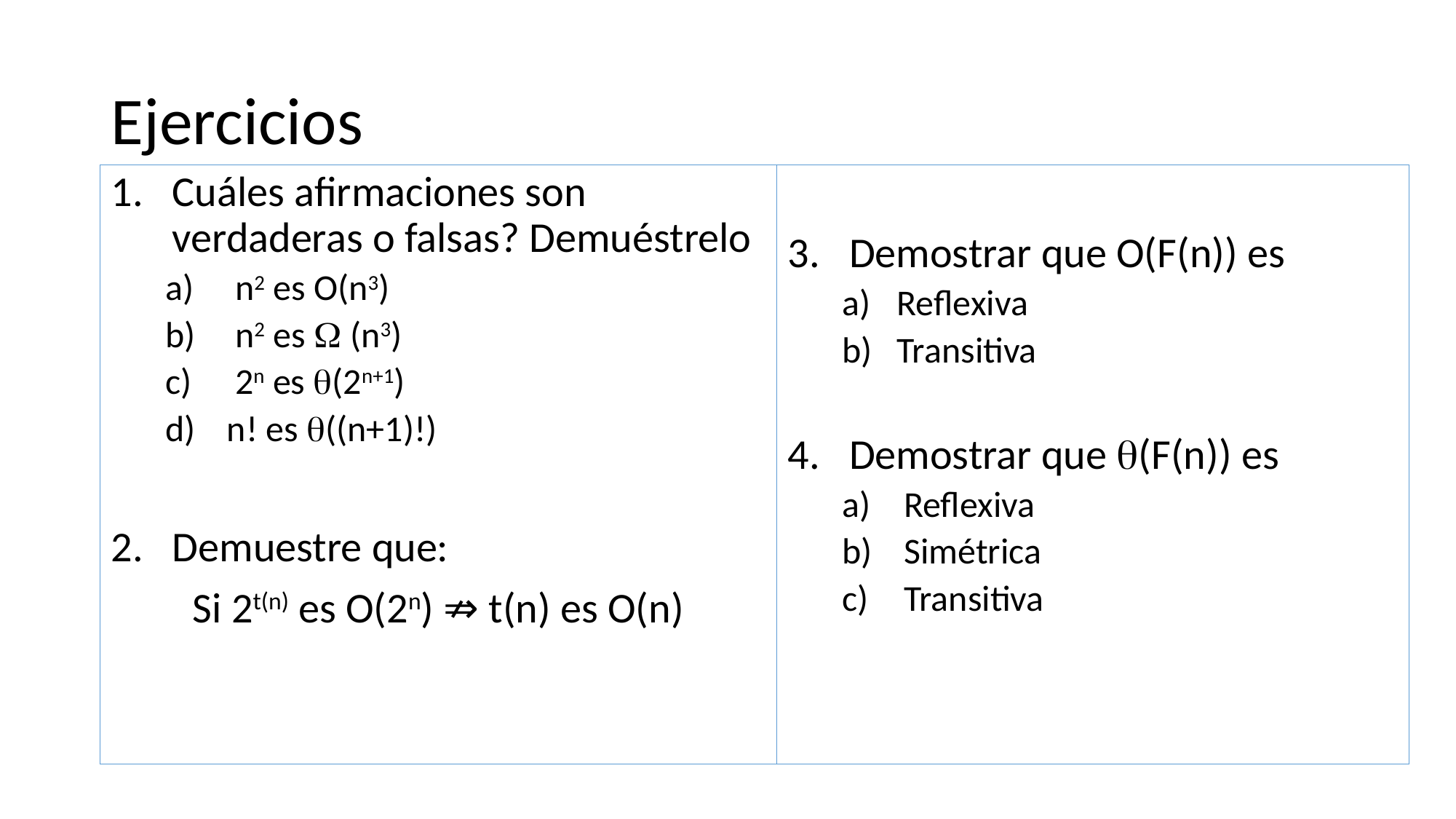

# Ejercicios
Cuáles afirmaciones son verdaderas o falsas? Demuéstrelo
 n2 es O(n3)
 n2 es Ω (n3)
 2n es θ(2n+1)
n! es θ((n+1)!)

Demuestre que:
Si 2t(n) es O(2n) ⇏ t(n) es O(n)

Demostrar que O(F(n)) es
Reflexiva
Transitiva

Demostrar que θ(F(n)) es
Reflexiva
Simétrica
Transitiva